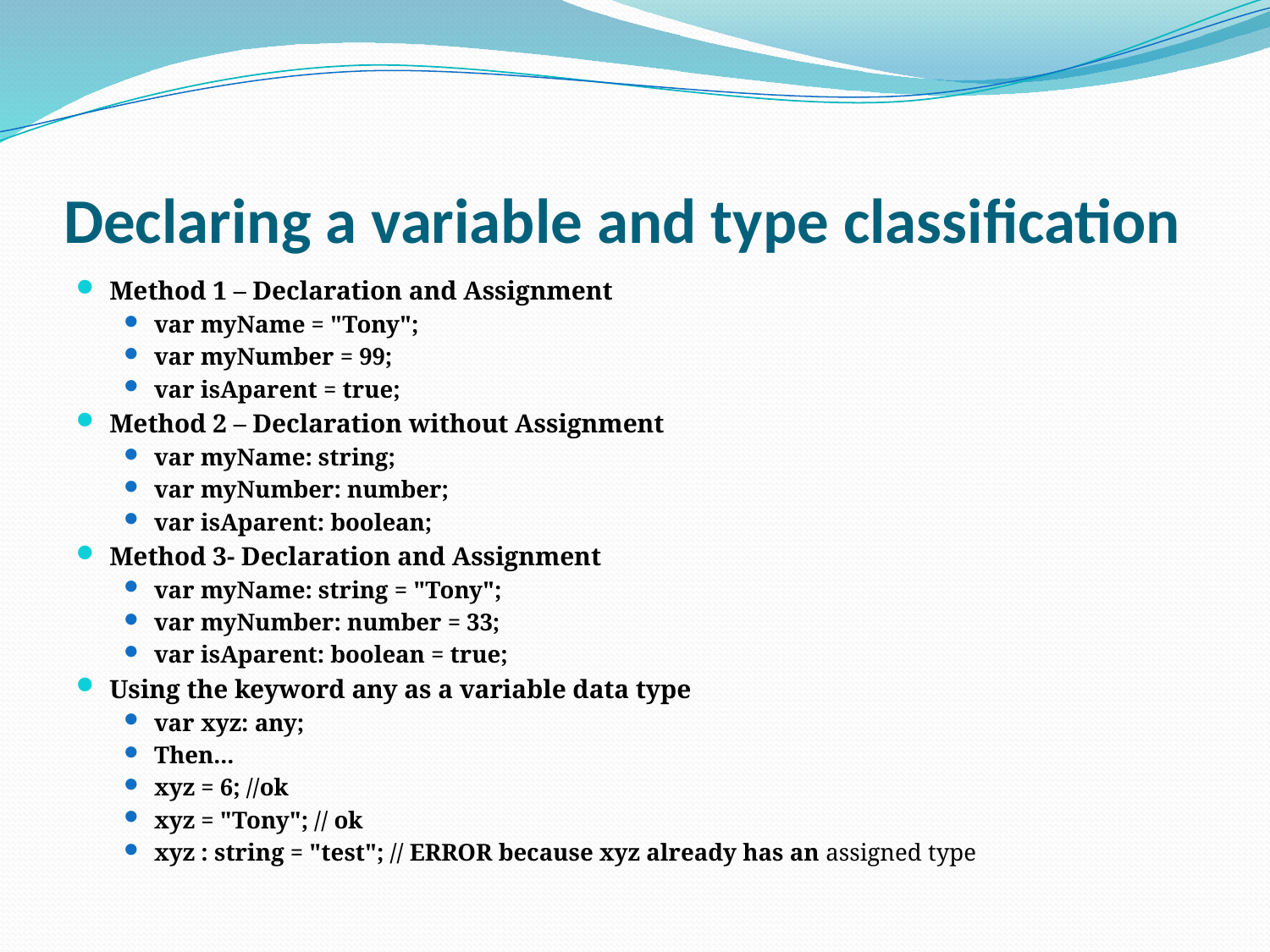

# Declaring a variable and type classification
Method 1 – Declaration and Assignment
var myName = "Tony";
var myNumber = 99;
var isAparent = true;
Method 2 – Declaration without Assignment
var myName: string;
var myNumber: number;
var isAparent: boolean;
Method 3- Declaration and Assignment
var myName: string = "Tony";
var myNumber: number = 33;
var isAparent: boolean = true;
Using the keyword any as a variable data type
var xyz: any;
Then...
xyz = 6; //ok
xyz = "Tony"; // ok
xyz : string = "test"; // ERROR because xyz already has an assigned type